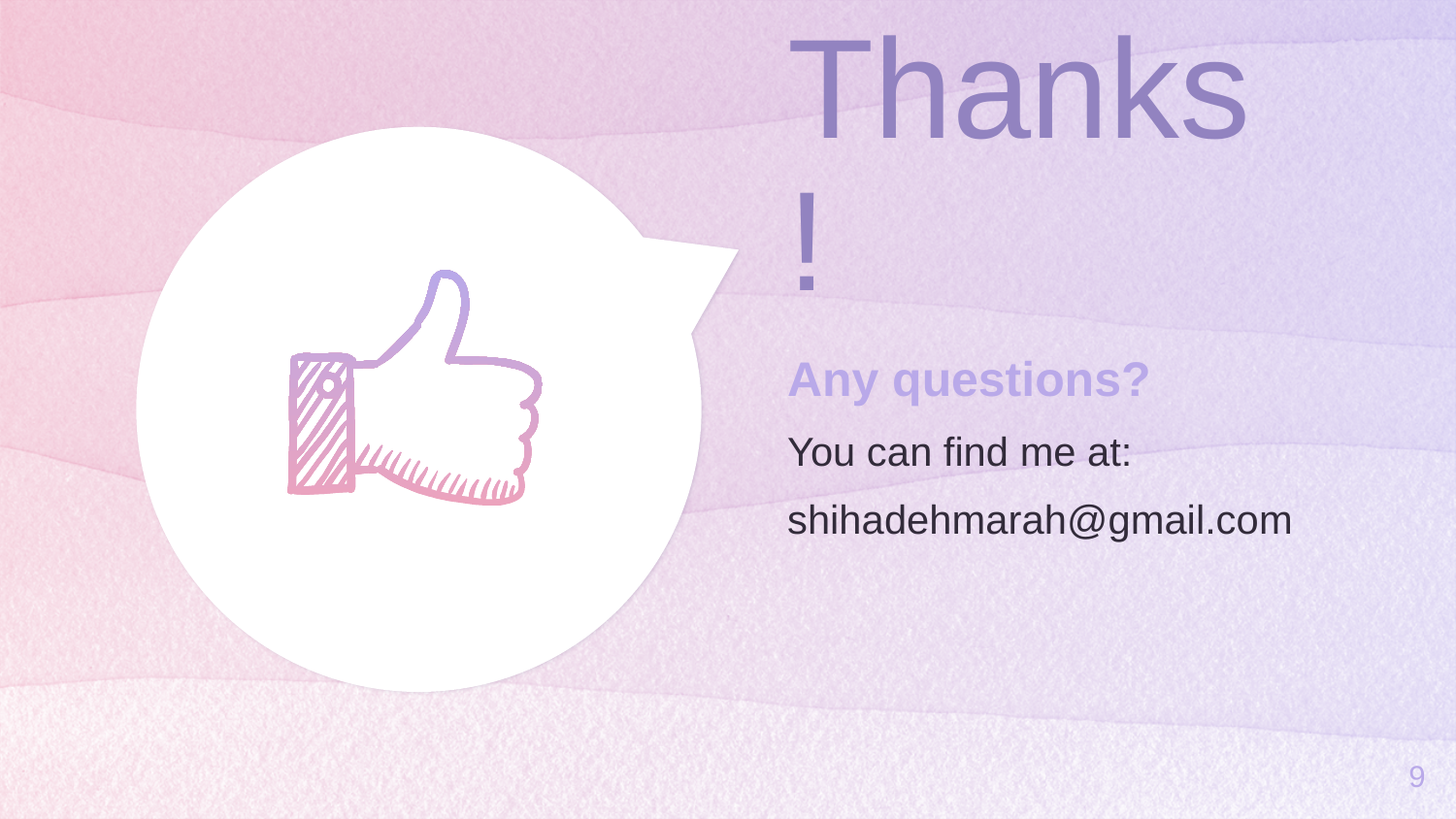

Thanks!

Any questions?
You can find me at:
shihadehmarah@gmail.com
9